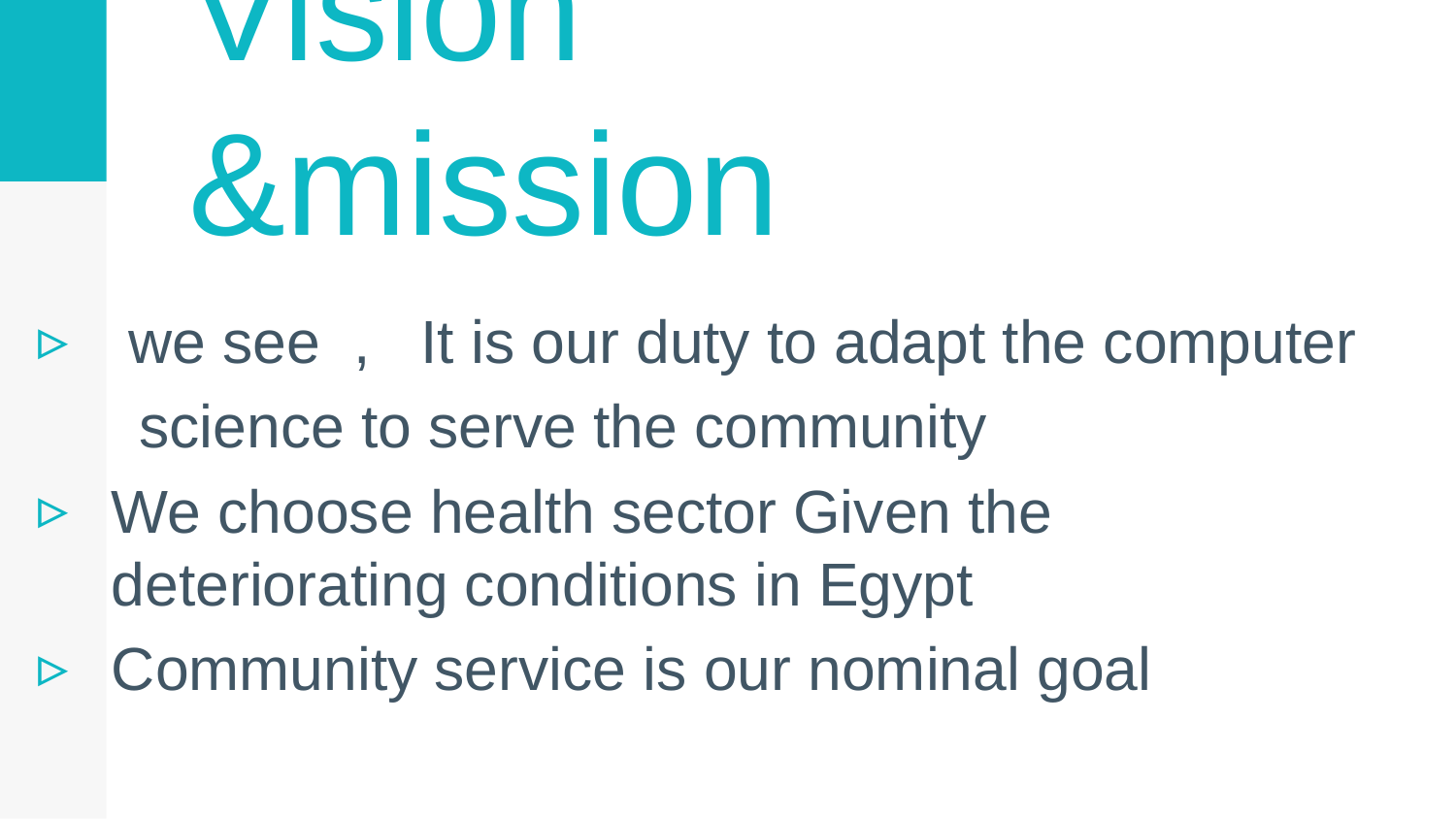

Vision &mission
 we see  ,   It is our duty to adapt the computer
      science to serve the community
We choose health sector Given the deteriorating conditions in Egypt
Community service is our nominal goal